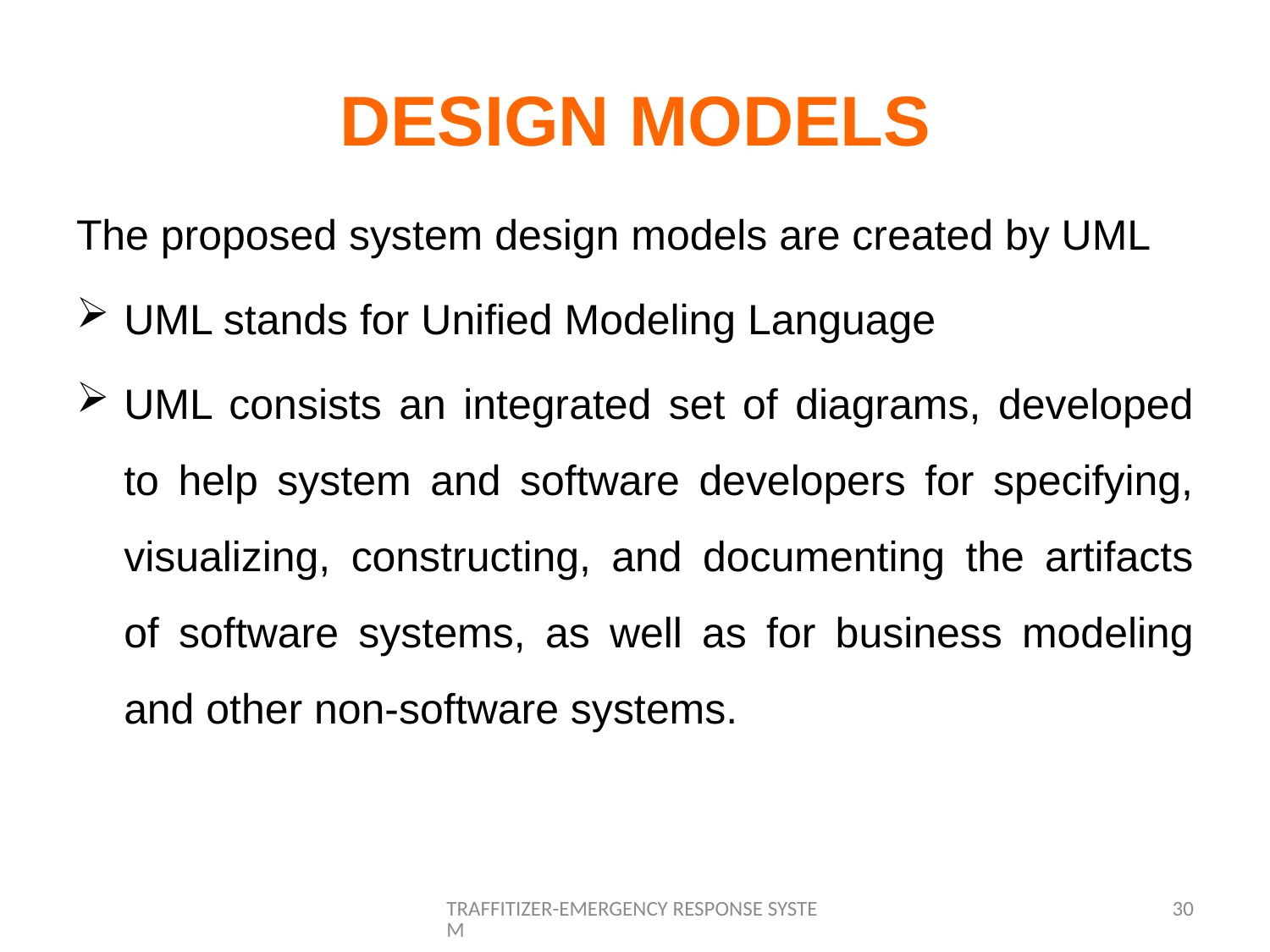

# DESIGN MODELS
The proposed system design models are created by UML
UML stands for Unified Modeling Language
UML consists an integrated set of diagrams, developed to help system and software developers for specifying, visualizing, constructing, and documenting the artifacts of software systems, as well as for business modeling and other non-software systems.

TRAFFITIZER-EMERGENCY RESPONSE SYSTEM
30